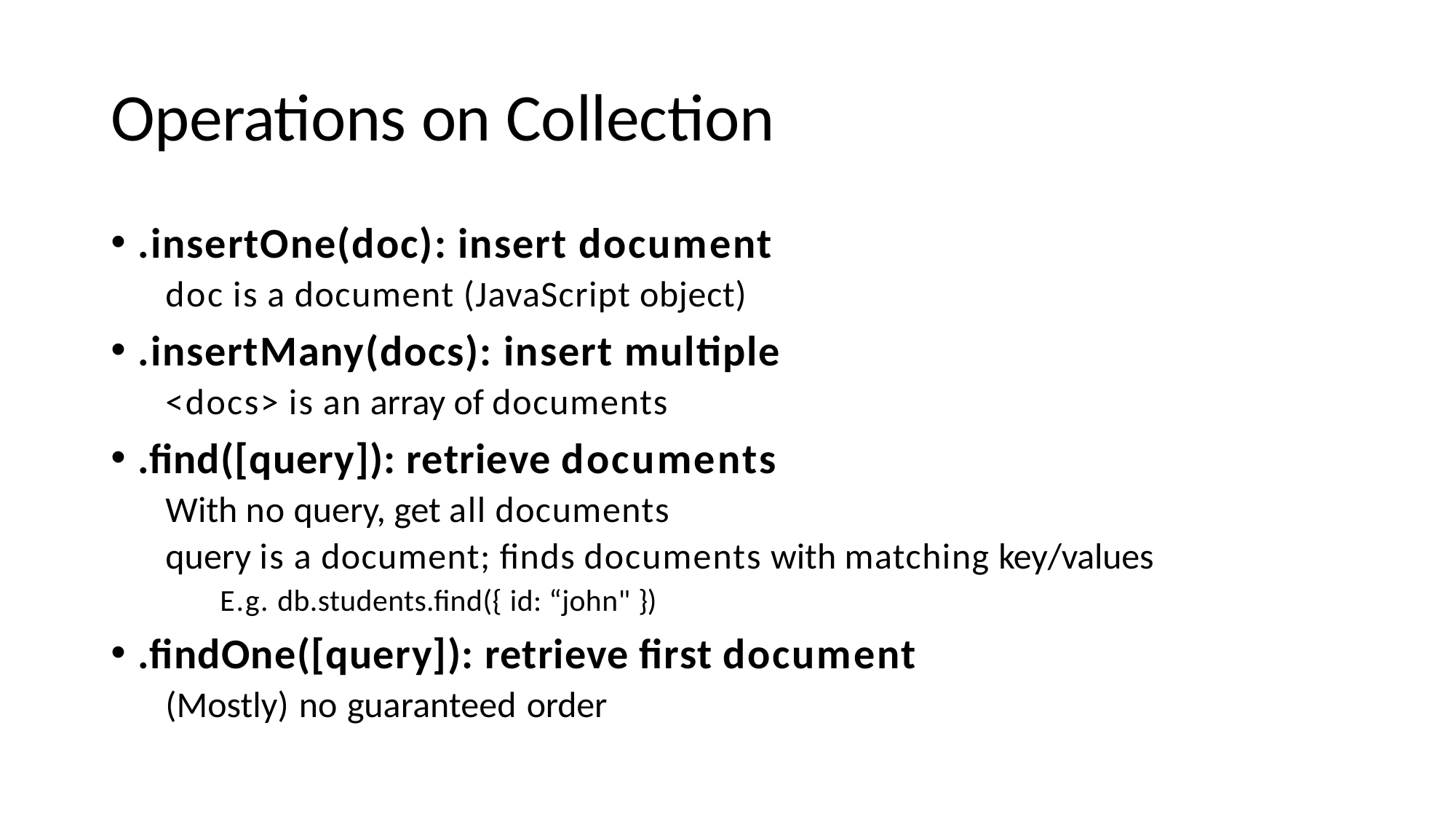

# Operations on Collection
.insertOne(doc): insert document
doc is a document (JavaScript object)
.insertMany(docs): insert multiple
<docs> is an array of documents
.find([query]): retrieve documents
With no query, get all documents
query is a document; finds documents with matching key/values
E.g. db.students.find({ id: “john" })
.findOne([query]): retrieve first document
(Mostly) no guaranteed order